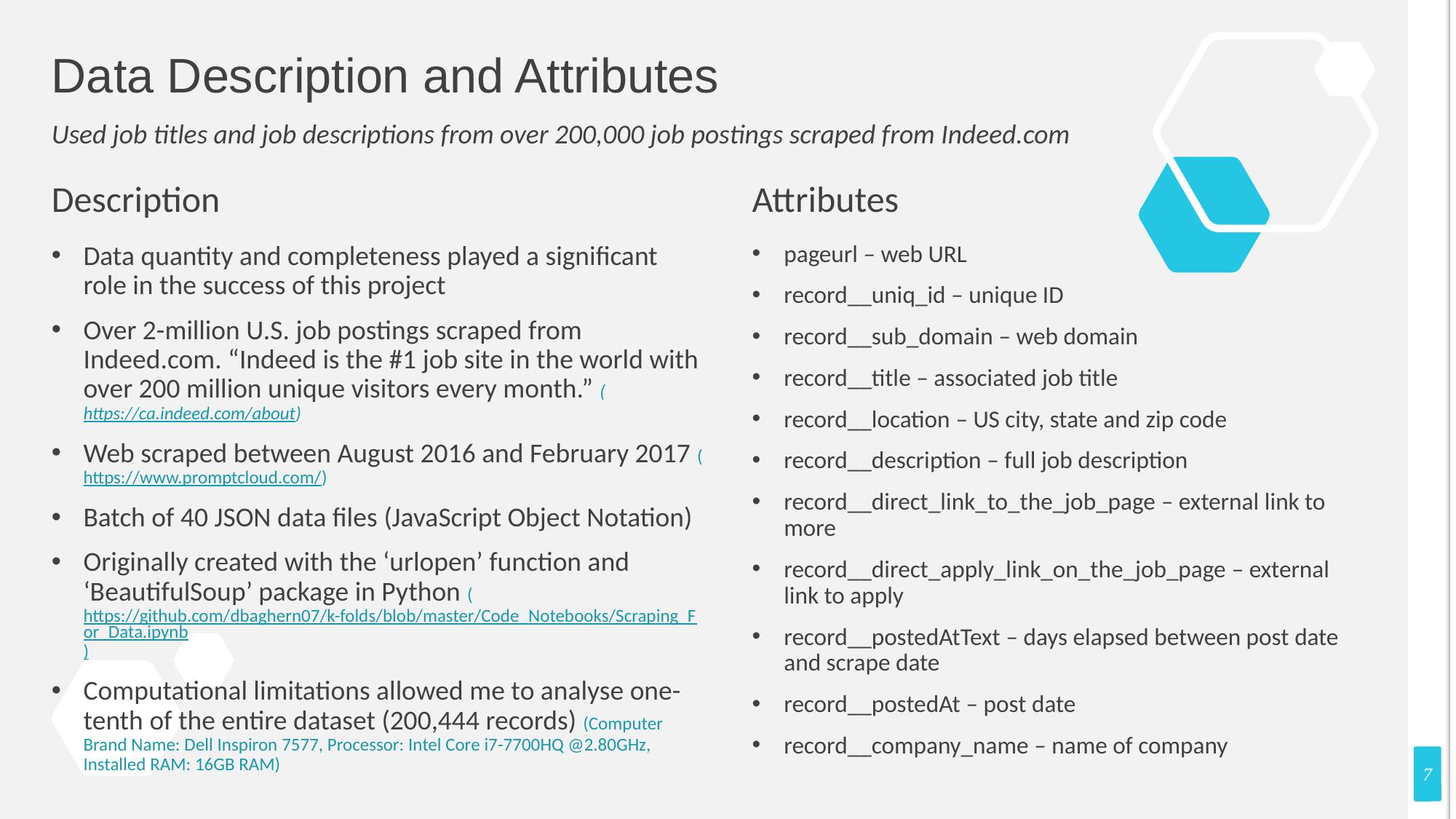

# Data Description and Attributes
Used job titles and job descriptions from over 200,000 job postings scraped from Indeed.com
Description
Attributes
pageurl – web URL
record__uniq_id – unique ID
record__sub_domain – web domain
record__title – associated job title
record__location – US city, state and zip code
record__description – full job description
record__direct_link_to_the_job_page – external link to more
record__direct_apply_link_on_the_job_page – external link to apply
record__postedAtText – days elapsed between post date and scrape date
record__postedAt – post date
record__company_name – name of company
Data quantity and completeness played a significant role in the success of this project
Over 2-million U.S. job postings scraped from Indeed.com. “Indeed is the #1 job site in the world with over 200 million unique visitors every month.” (https://ca.indeed.com/about)
Web scraped between August 2016 and February 2017 (https://www.promptcloud.com/)
Batch of 40 JSON data files (JavaScript Object Notation)
Originally created with the ‘urlopen’ function and ‘BeautifulSoup’ package in Python (https://github.com/dbaghern07/k-folds/blob/master/Code_Notebooks/Scraping_For_Data.ipynb)
Computational limitations allowed me to analyse one-tenth of the entire dataset (200,444 records) (Computer Brand Name: Dell Inspiron 7577, Processor: Intel Core i7-7700HQ @2.80GHz, Installed RAM: 16GB RAM)

7